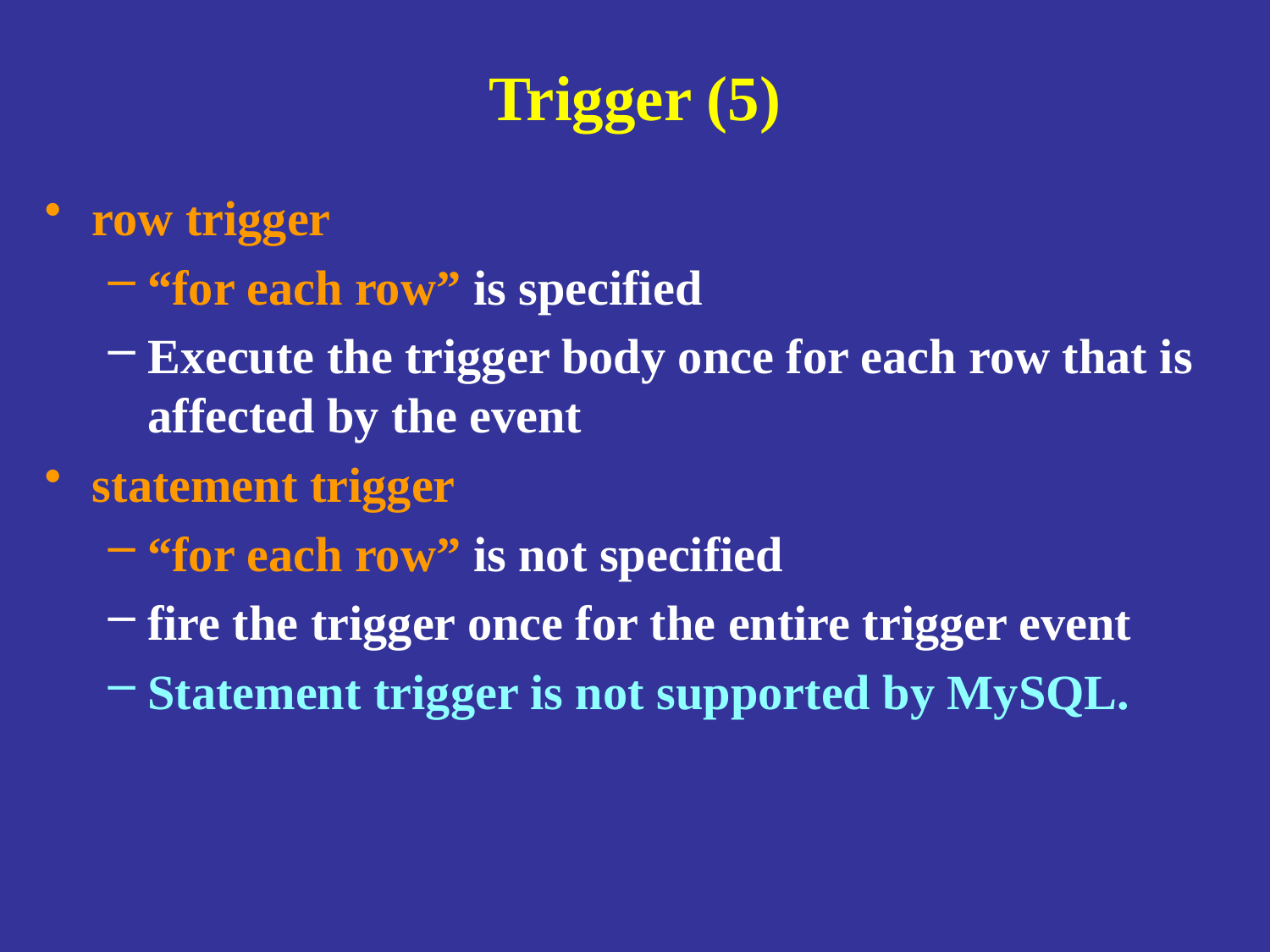

# Trigger (5)
row trigger
“for each row” is specified
Execute the trigger body once for each row that is affected by the event
statement trigger
“for each row” is not specified
fire the trigger once for the entire trigger event
Statement trigger is not supported by MySQL.